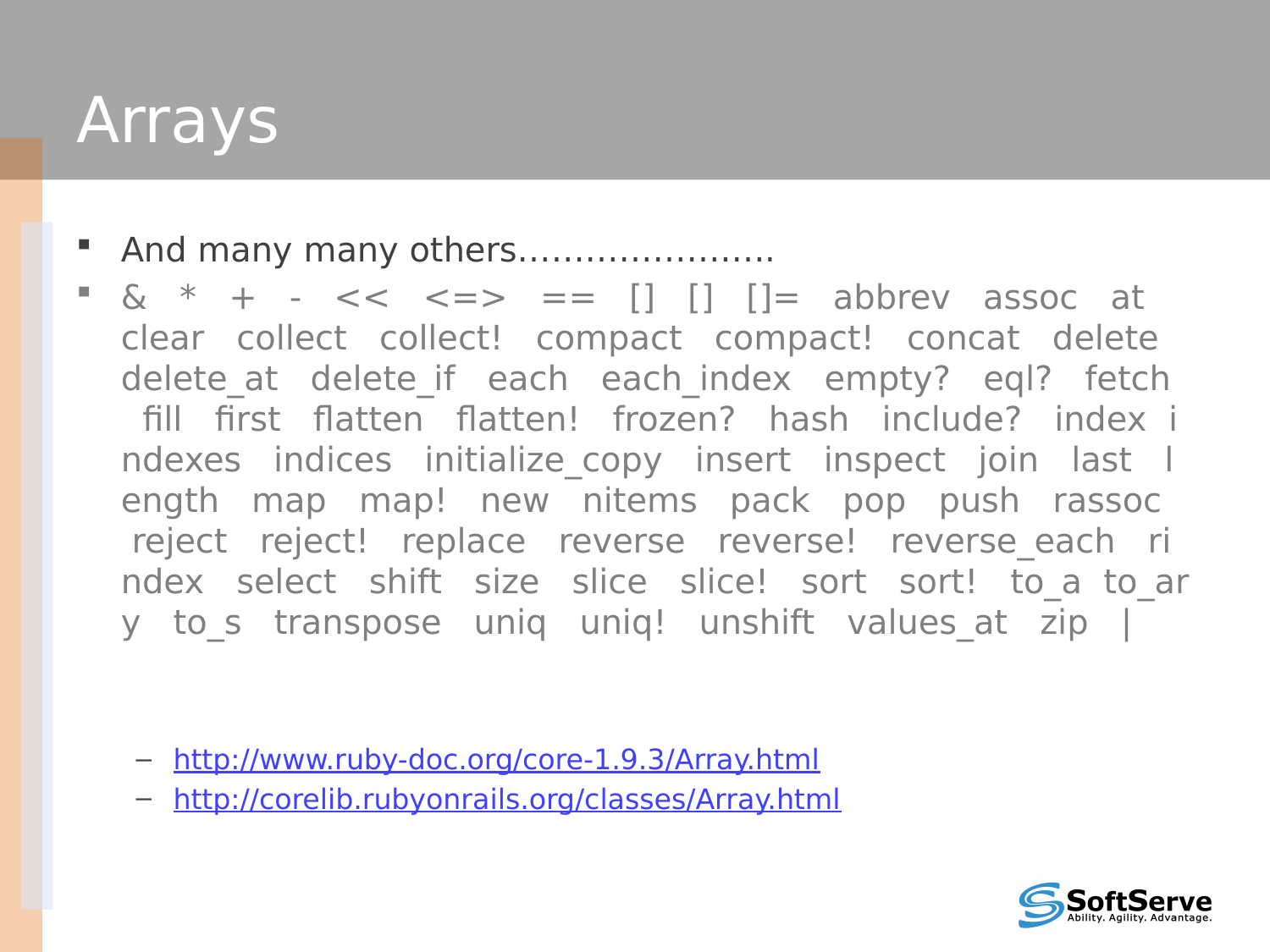

# Arrays
And many many others…………………..
&   *   +   -   <<   <=>   ==   []   []   []=   abbrev   assoc   at   clear   collect   collect!   compact   compact!   concat   delete   delete_at   delete_if   each   each_index   empty?   eql?   fetch   fill   first   flatten   flatten!   frozen?   hash   include?   index  indexes   indices   initialize_copy   insert   inspect   join   last   length   map   map!   new   nitems   pack   pop   push   rassoc   reject   reject!   replace   reverse   reverse!   reverse_each   rindex   select   shift   size   slice   slice!   sort   sort!   to_a  to_ary   to_s   transpose   uniq   uniq!   unshift   values_at   zip   |

http://www.ruby-doc.org/core-1.9.3/Array.html
http://corelib.rubyonrails.org/classes/Array.html